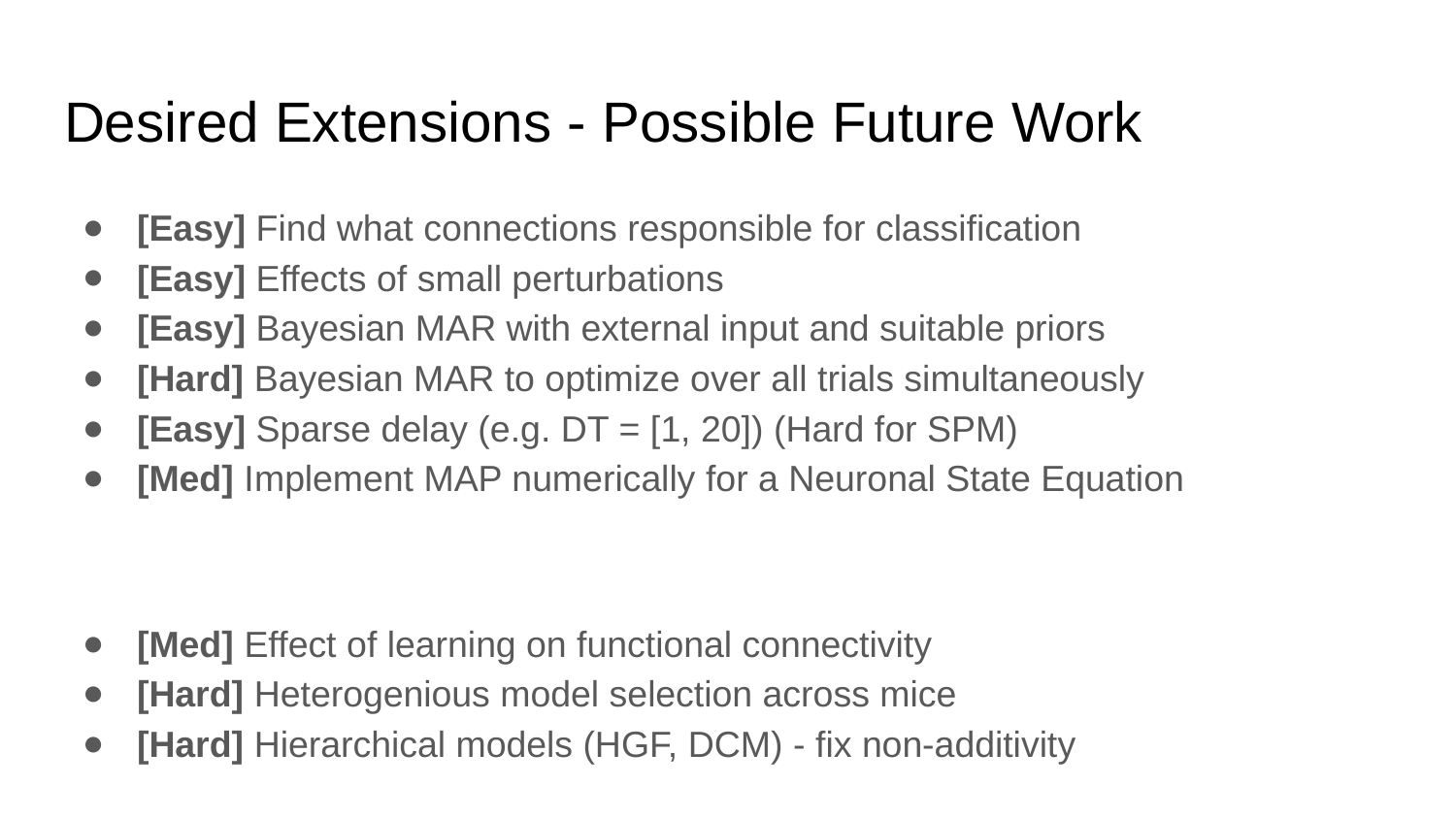

# Desired Extensions - Possible Future Work
[Easy] Find what connections responsible for classification
[Easy] Effects of small perturbations
[Easy] Bayesian MAR with external input and suitable priors
[Hard] Bayesian MAR to optimize over all trials simultaneously
[Easy] Sparse delay (e.g. DT = [1, 20]) (Hard for SPM)
[Med] Implement MAP numerically for a Neuronal State Equation

[Med] Effect of learning on functional connectivity
[Hard] Heterogenious model selection across mice
[Hard] Hierarchical models (HGF, DCM) - fix non-additivity